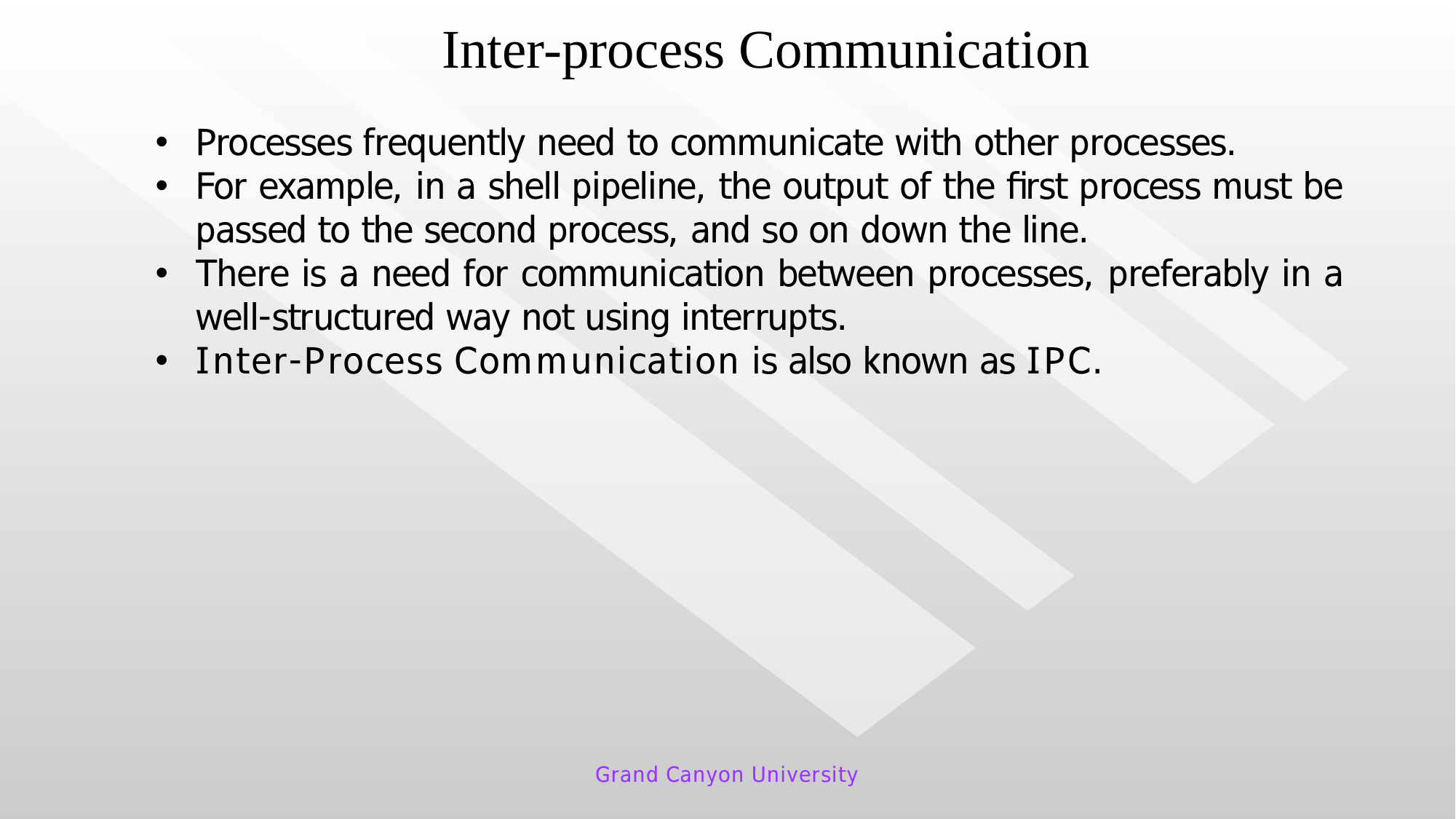

# Inter-process Communication
Processes frequently need to communicate with other processes.
For example, in a shell pipeline, the output of the first process must be passed to the second process, and so on down the line.
There is a need for communication between processes, preferably in a well-structured way not using interrupts.
Inter-Process Communication is also known as IPC.
Grand Canyon University